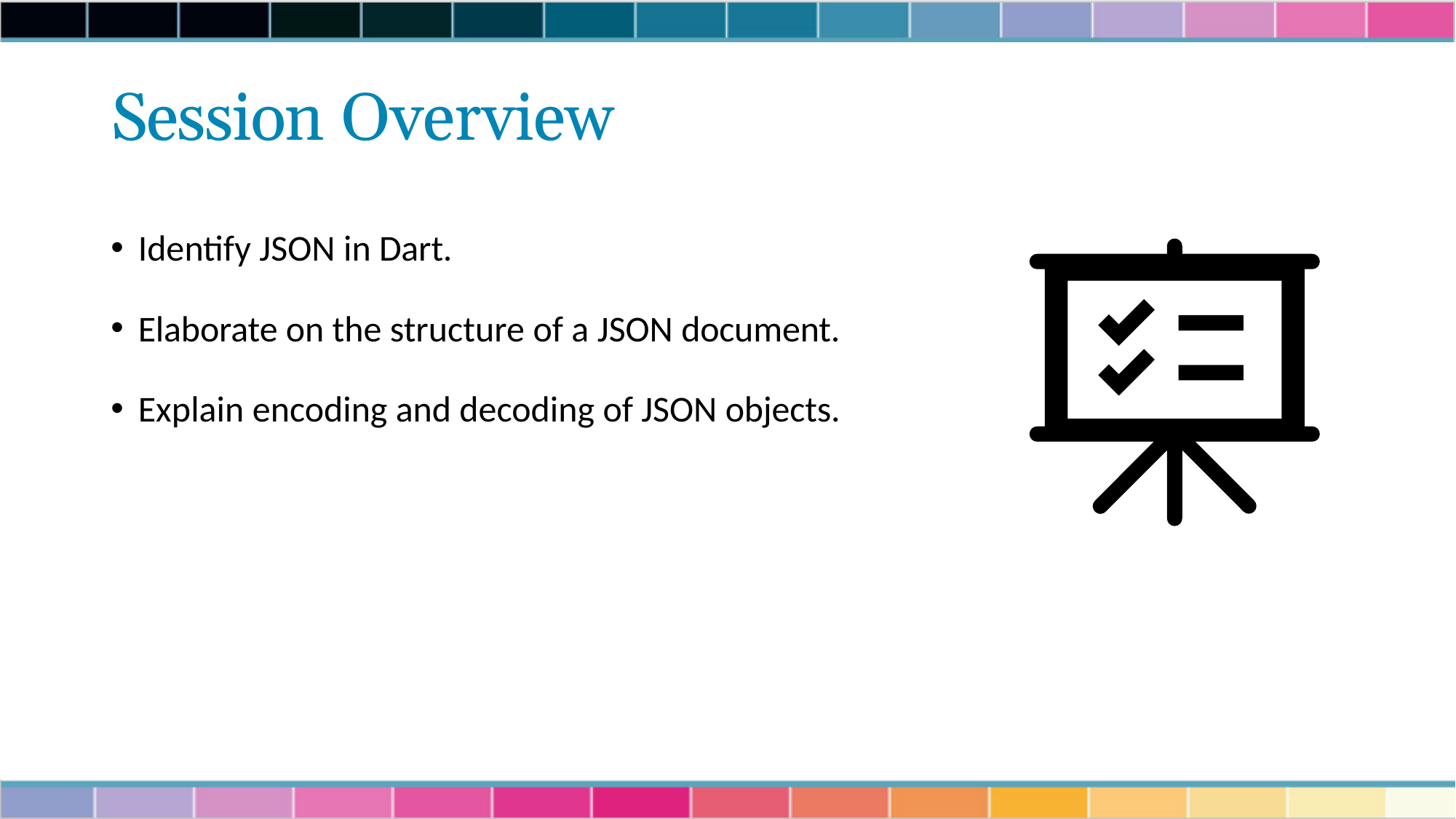

# Session Overview
Identify JSON in Dart.
Elaborate on the structure of a JSON document.
Explain encoding and decoding of JSON objects.